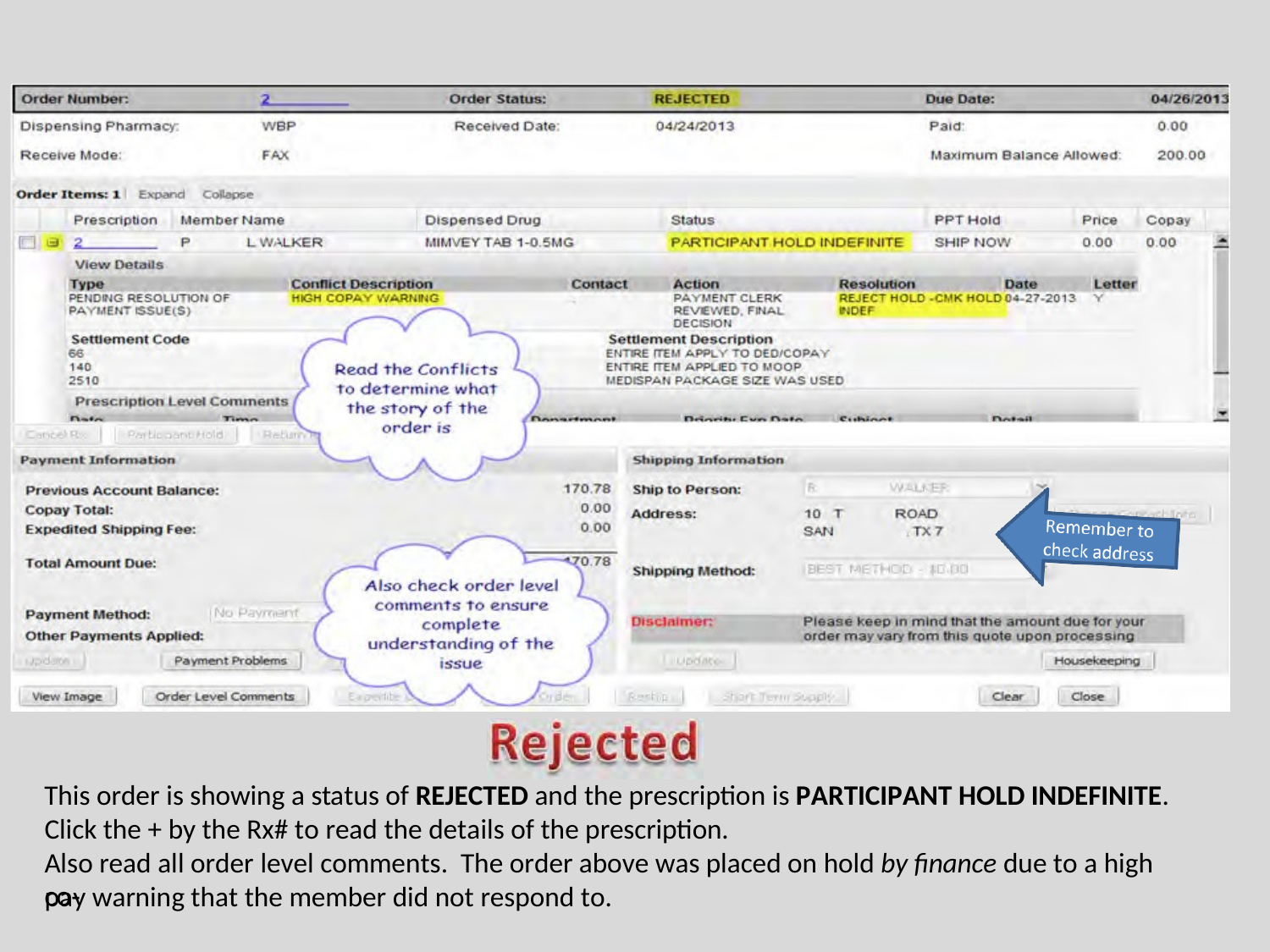

This order is showing a status of REJECTED and the prescription is PARTICIPANT HOLD INDEFINITE. Click the + by the Rx# to read the details of the prescription.
Also read all order level comments.  The order above was placed on hold by finance due to a high co‐
pay warning that the member did not respond to.